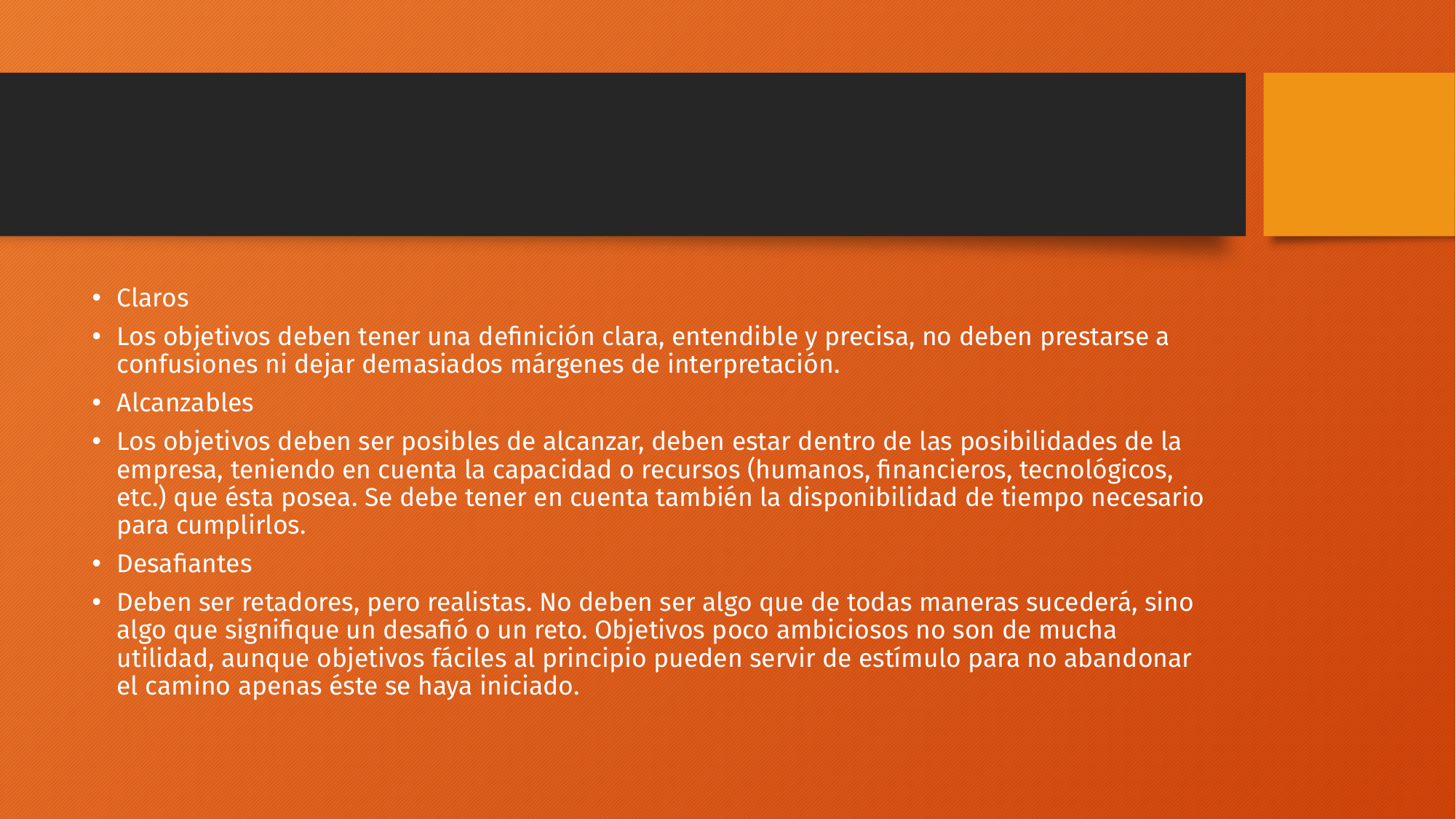

#
Claros
Los objetivos deben tener una definición clara, entendible y precisa, no deben prestarse a confusiones ni dejar demasiados márgenes de interpretación.
Alcanzables
Los objetivos deben ser posibles de alcanzar, deben estar dentro de las posibilidades de la empresa, teniendo en cuenta la capacidad o recursos (humanos, financieros, tecnológicos, etc.) que ésta posea. Se debe tener en cuenta también la disponibilidad de tiempo necesario para cumplirlos.
Desafiantes
Deben ser retadores, pero realistas. No deben ser algo que de todas maneras sucederá, sino algo que signifique un desafió o un reto. Objetivos poco ambiciosos no son de mucha utilidad, aunque objetivos fáciles al principio pueden servir de estímulo para no abandonar el camino apenas éste se haya iniciado.